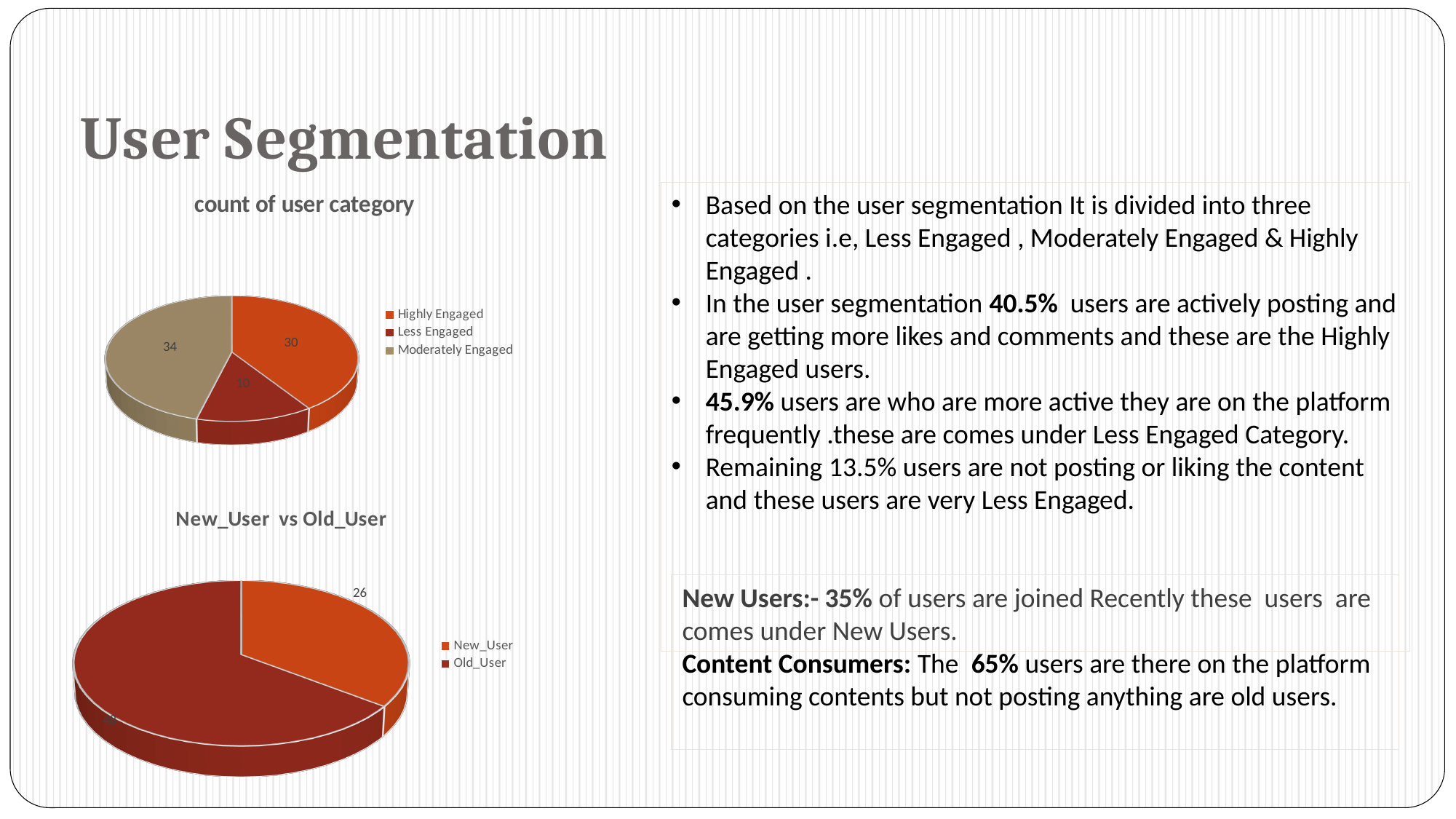

# User Segmentation

[unsupported chart]

Based on the user segmentation It is divided into three categories i.e, Less Engaged , Moderately Engaged & Highly Engaged .
In the user segmentation 40.5%  users are actively posting and are getting more likes and comments and these are the Highly Engaged users.
45.9% users are who are more active they are on the platform frequently .these are comes under Less Engaged Category.
Remaining 13.5% users are not posting or liking the content and these users are very Less Engaged.

[unsupported chart]

New Users:- 35% of users are joined Recently these  users  are comes under New Users.
Content Consumers: The  65% users are there on the platform consuming contents but not posting anything are old users.